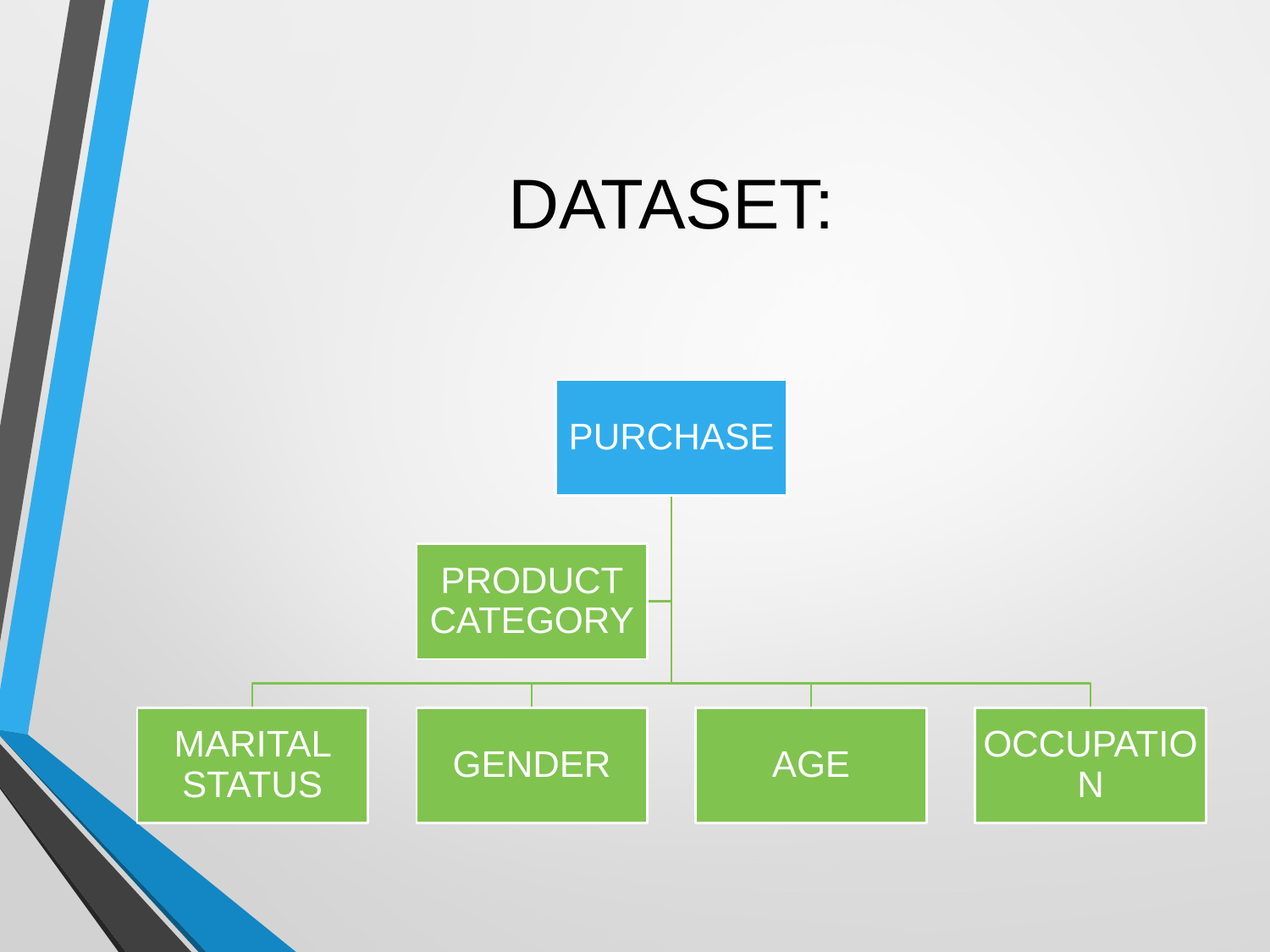

# DATASET:
PURCHASE
MARITAL STATUS
GENDER
AGE
OCCUPATION
PRODUCT CATEGORY